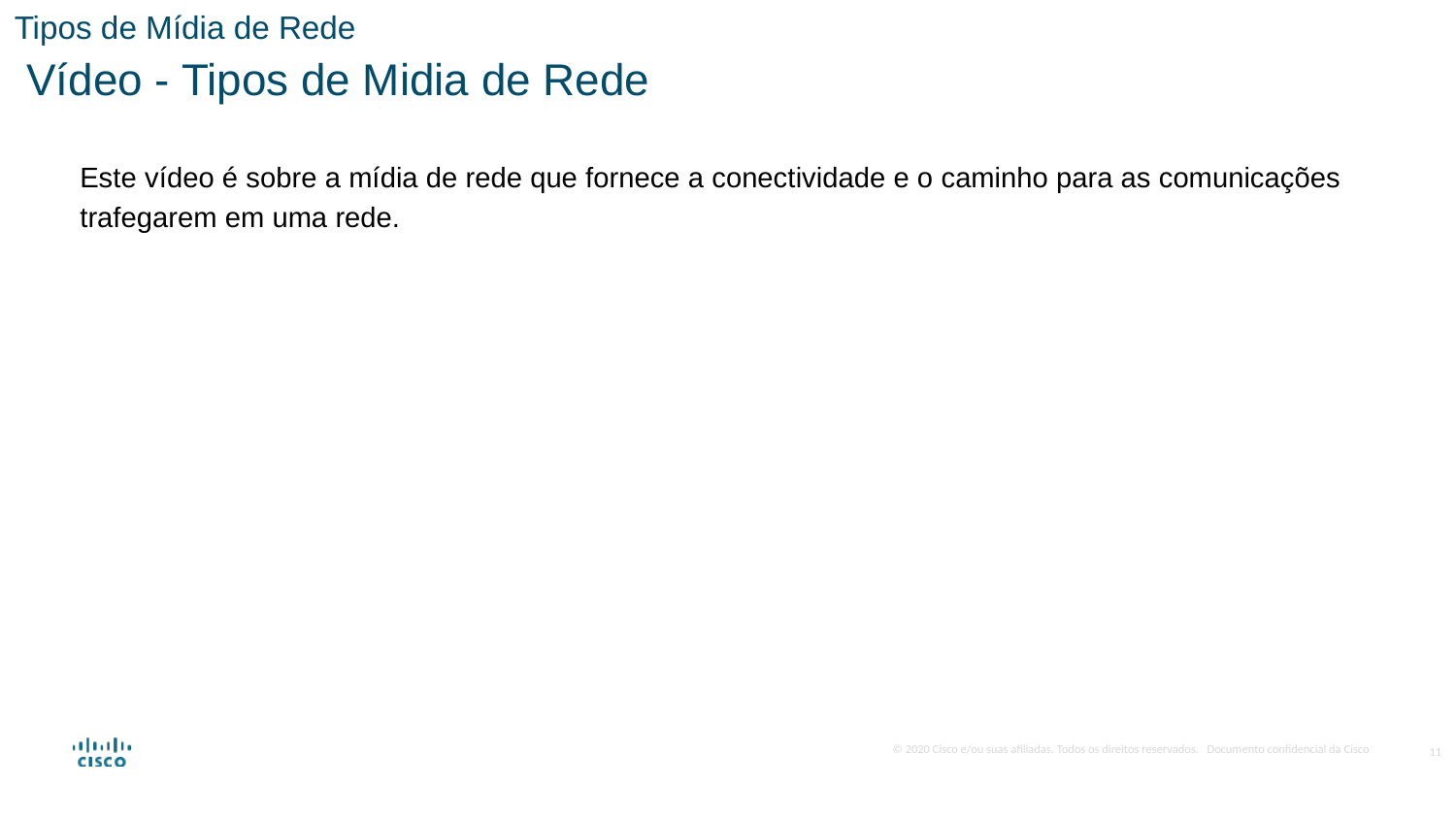

Tipos de Mídia de Rede
 Vídeo - Tipos de Midia de Rede
Este vídeo é sobre a mídia de rede que fornece a conectividade e o caminho para as comunicações trafegarem em uma rede.
11